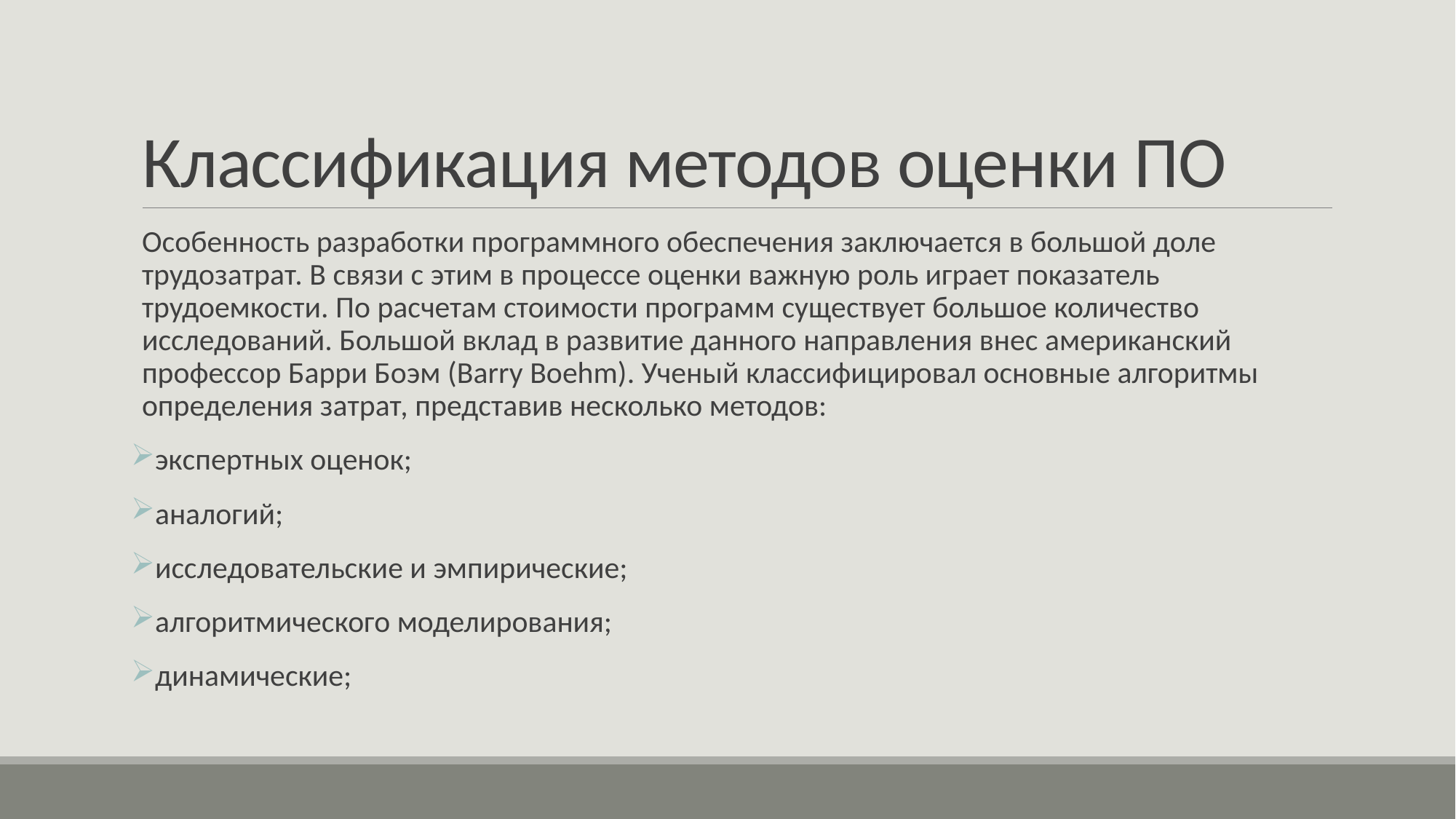

# Классификация методов оценки ПО
Особенность разработки программного обеспечения заключается в большой доле трудозатрат. В связи с этим в процессе оценки важную роль играет показатель трудоемкости. По расчетам стоимости программ существует большое количество исследований. Большой вклад в развитие данного направления внес американский профессор Барри Боэм (Barry Boehm). Ученый классифицировал основные алгоритмы определения затрат, представив несколько методов:
экспертных оценок;
аналогий;
исследовательские и эмпирические;
алгоритмического моделирования;
динамические;